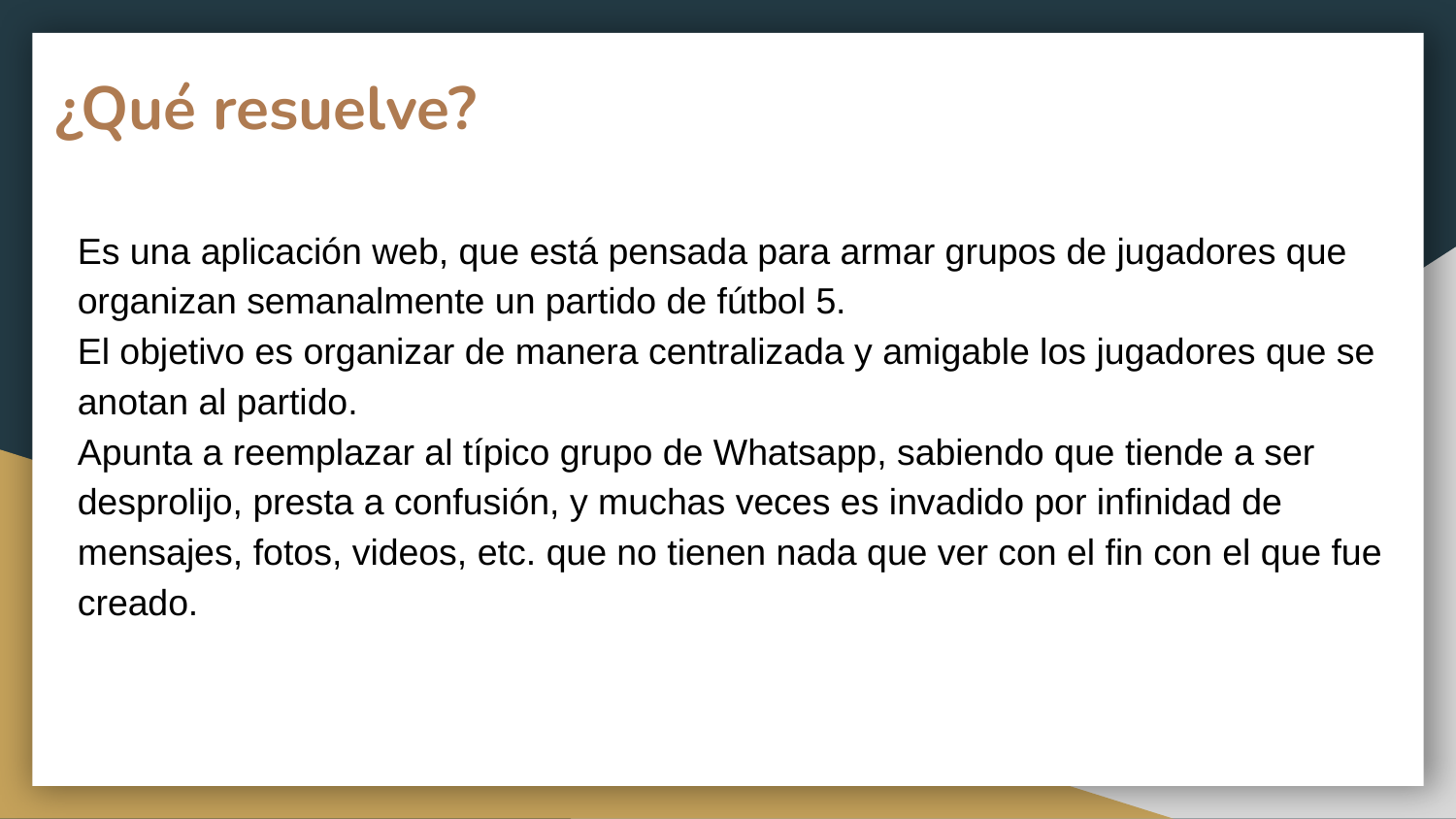

# ¿Qué resuelve?
Es una aplicación web, que está pensada para armar grupos de jugadores que organizan semanalmente un partido de fútbol 5.
El objetivo es organizar de manera centralizada y amigable los jugadores que se anotan al partido.
Apunta a reemplazar al típico grupo de Whatsapp, sabiendo que tiende a ser desprolijo, presta a confusión, y muchas veces es invadido por infinidad de mensajes, fotos, videos, etc. que no tienen nada que ver con el fin con el que fue creado.